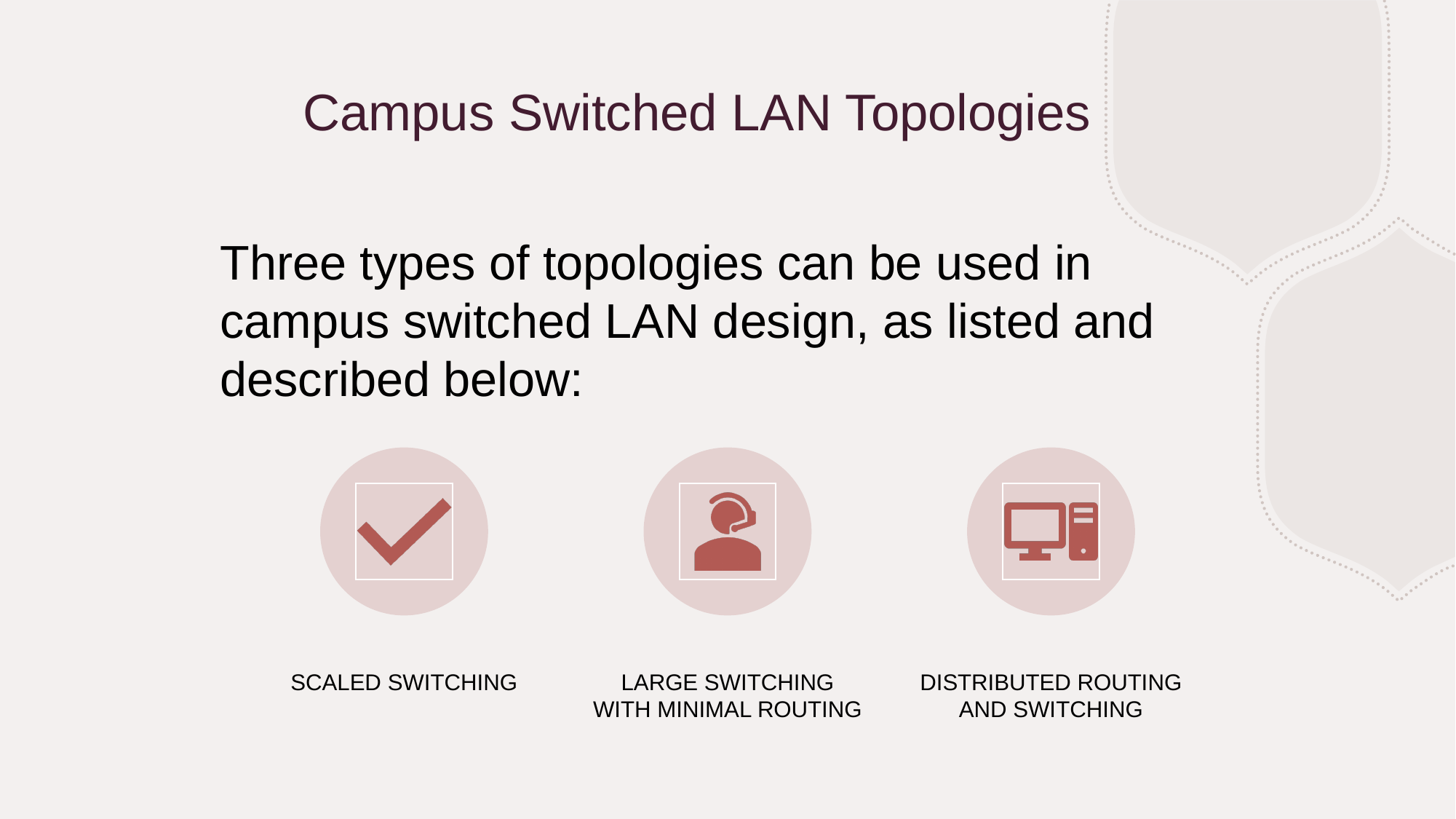

# Campus Switched LAN Topologies
Three types of topologies can be used in campus switched LAN design, as listed and described below:
Scaled Switching
Large Switching with Minimal Routing
Distributed Routing and Switching